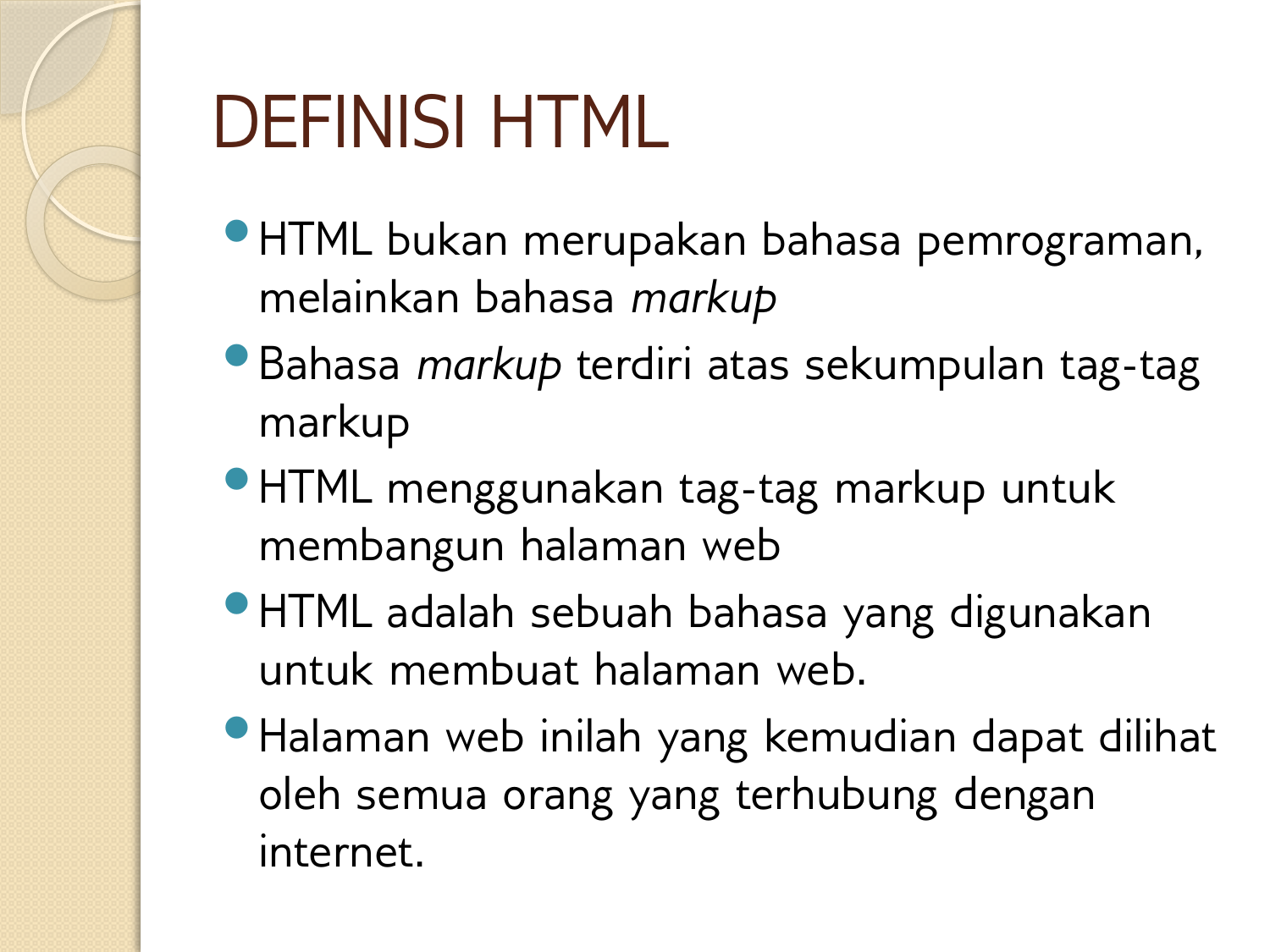

# DEFINISI HTML
HTML bukan merupakan bahasa pemrograman, melainkan bahasa markup
Bahasa markup terdiri atas sekumpulan tag-tag markup
HTML menggunakan tag-tag markup untuk membangun halaman web
HTML adalah sebuah bahasa yang digunakan untuk membuat halaman web.
Halaman web inilah yang kemudian dapat dilihat oleh semua orang yang terhubung dengan internet.